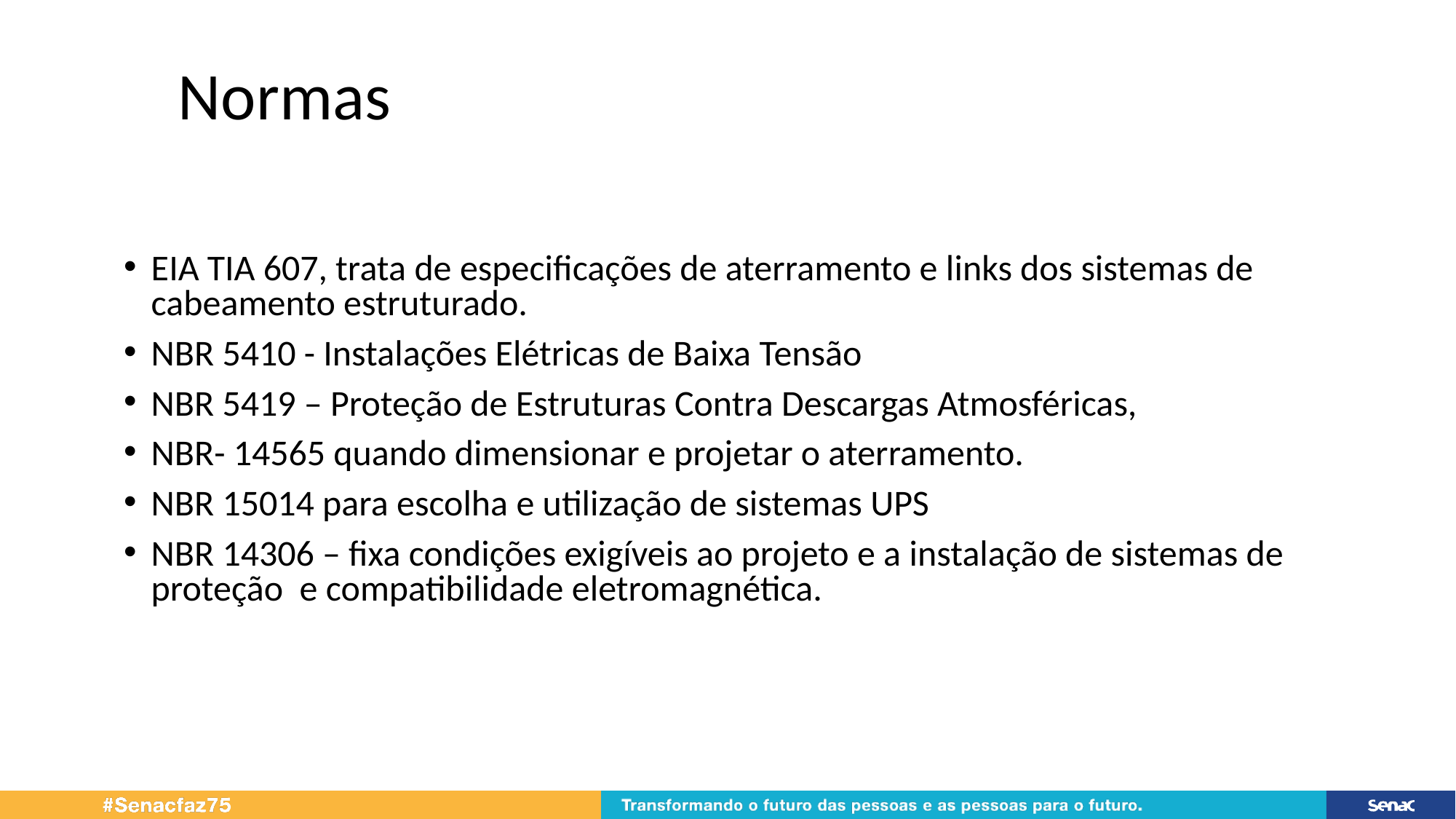

# Normas
EIA TIA 607, trata de especificações de aterramento e links dos sistemas de cabeamento estruturado.
NBR 5410 - Instalações Elétricas de Baixa Tensão
NBR 5419 – Proteção de Estruturas Contra Descargas Atmosféricas,
NBR- 14565 quando dimensionar e projetar o aterramento.
NBR 15014 para escolha e utilização de sistemas UPS
NBR 14306 – fixa condições exigíveis ao projeto e a instalação de sistemas de proteção  e compatibilidade eletromagnética.